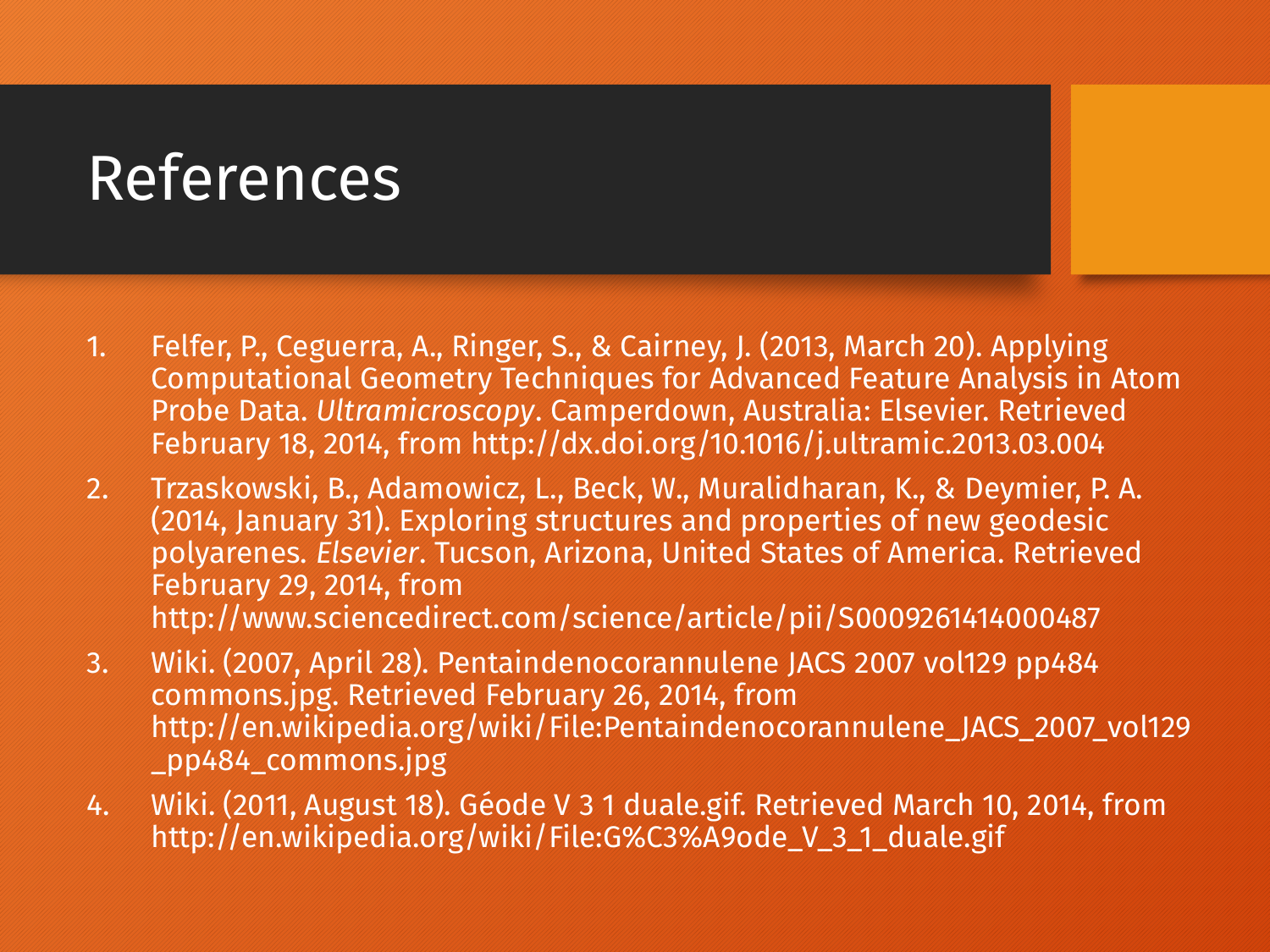

# References
Felfer, P., Ceguerra, A., Ringer, S., & Cairney, J. (2013, March 20). Applying Computational Geometry Techniques for Advanced Feature Analysis in Atom Probe Data. Ultramicroscopy. Camperdown, Australia: Elsevier. Retrieved February 18, 2014, from http://dx.doi.org/10.1016/j.ultramic.2013.03.004
Trzaskowski, B., Adamowicz, L., Beck, W., Muralidharan, K., & Deymier, P. A. (2014, January 31). Exploring structures and properties of new geodesic polyarenes. Elsevier. Tucson, Arizona, United States of America. Retrieved February 29, 2014, from http://www.sciencedirect.com/science/article/pii/S0009261414000487
Wiki. (2007, April 28). Pentaindenocorannulene JACS 2007 vol129 pp484 commons.jpg. Retrieved February 26, 2014, from http://en.wikipedia.org/wiki/File:Pentaindenocorannulene_JACS_2007_vol129_pp484_commons.jpg
Wiki. (2011, August 18). Géode V 3 1 duale.gif. Retrieved March 10, 2014, from http://en.wikipedia.org/wiki/File:G%C3%A9ode_V_3_1_duale.gif